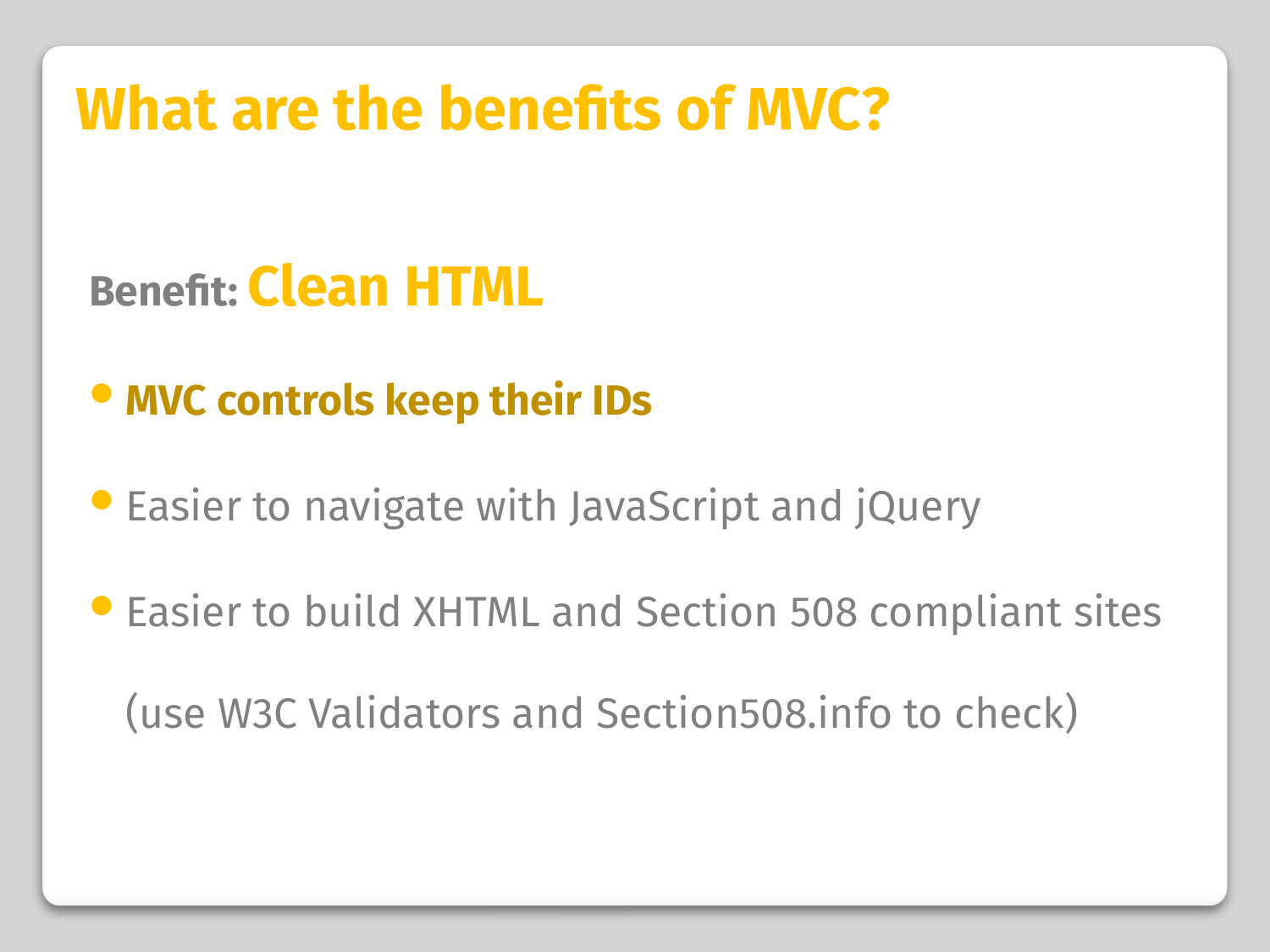

What are the benefits of MVC?
Benefit: Clean HTML
MVC controls keep their IDs
Easier to navigate with JavaScript and jQuery
Easier to build XHTML and Section 508 compliant sites (use W3C Validators and Section508.info to check)